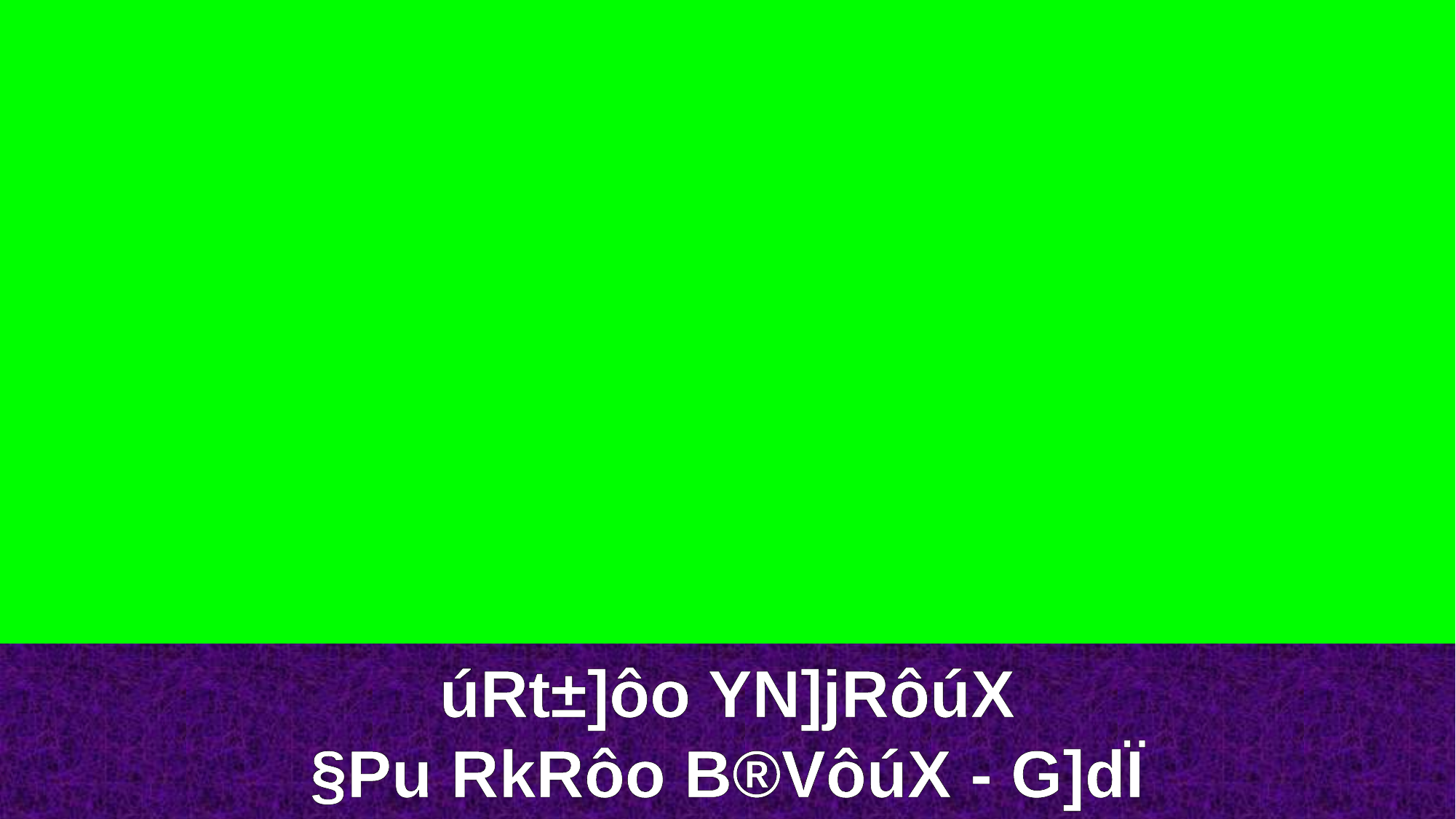

úRt±]ôo YN]jRôúX
§Pu RkRôo B®VôúX - G]dÏ